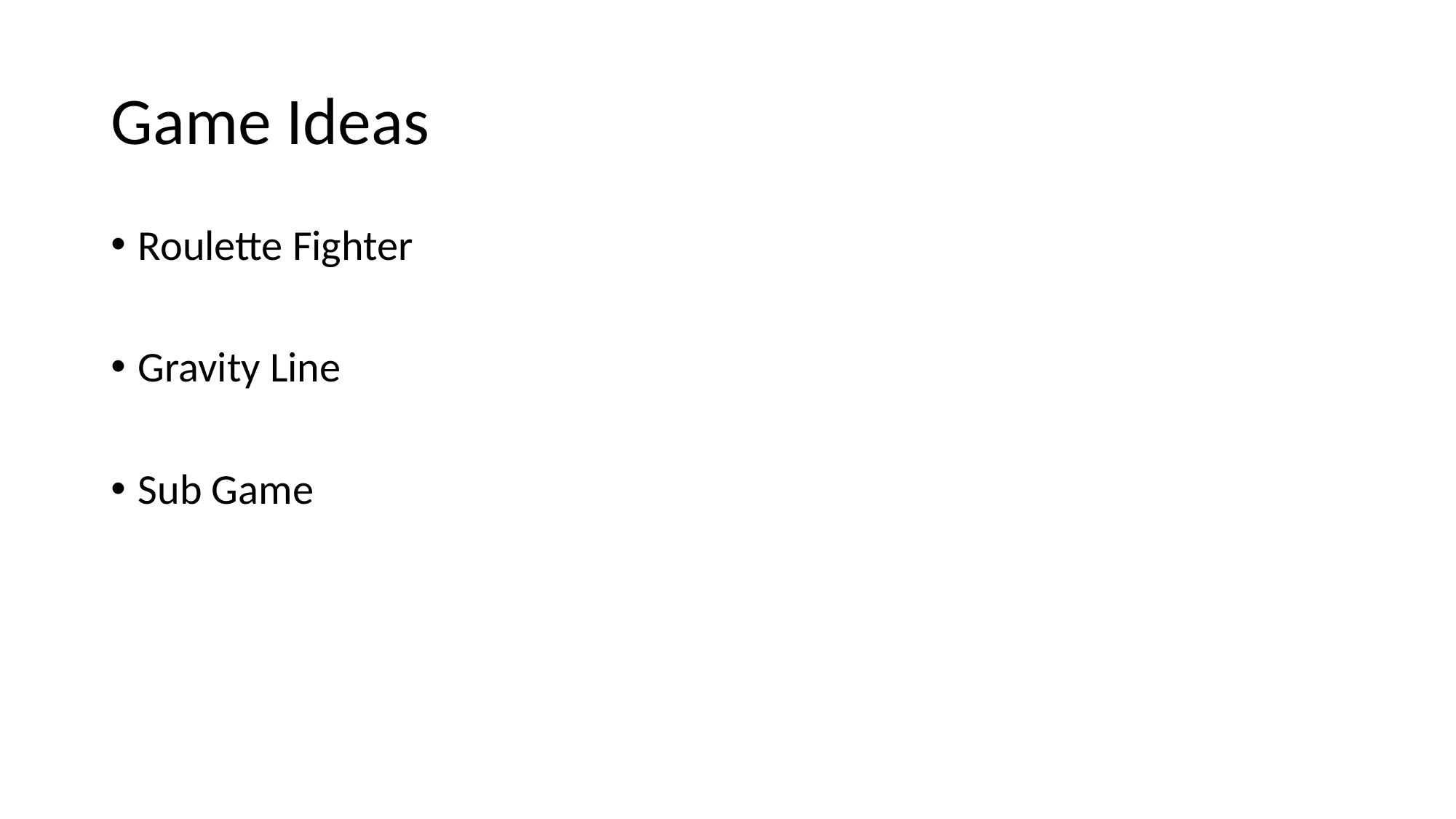

# Game Ideas
Roulette Fighter

Gravity Line

Sub Game